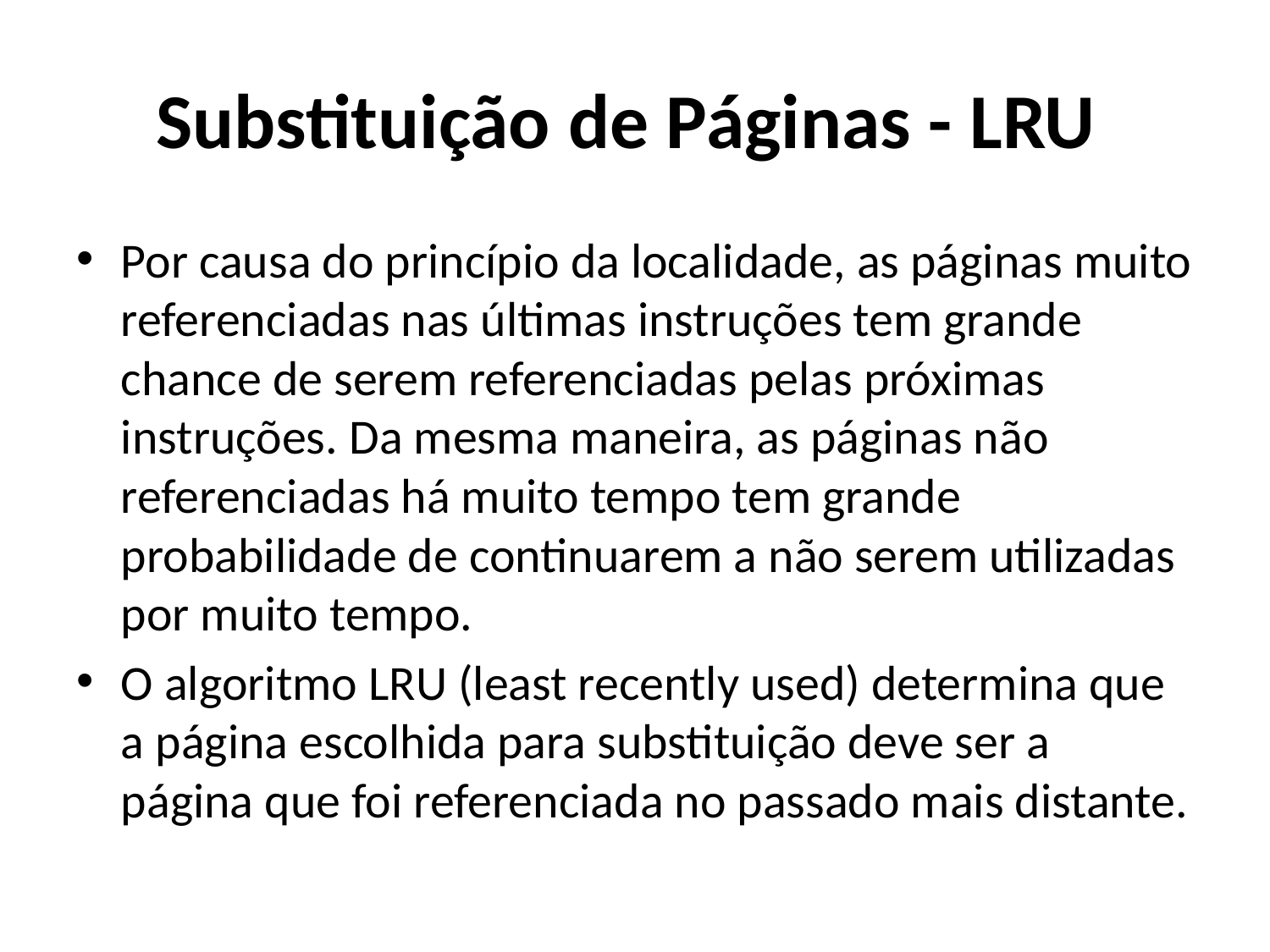

# Substituição de Páginas - LRU
Por causa do princípio da localidade, as páginas muito referenciadas nas últimas instruções tem grande chance de serem referenciadas pelas próximas instruções. Da mesma maneira, as páginas não referenciadas há muito tempo tem grande probabilidade de continuarem a não serem utilizadas por muito tempo.
O algoritmo LRU (least recently used) determina que a página escolhida para substituição deve ser a página que foi referenciada no passado mais distante.